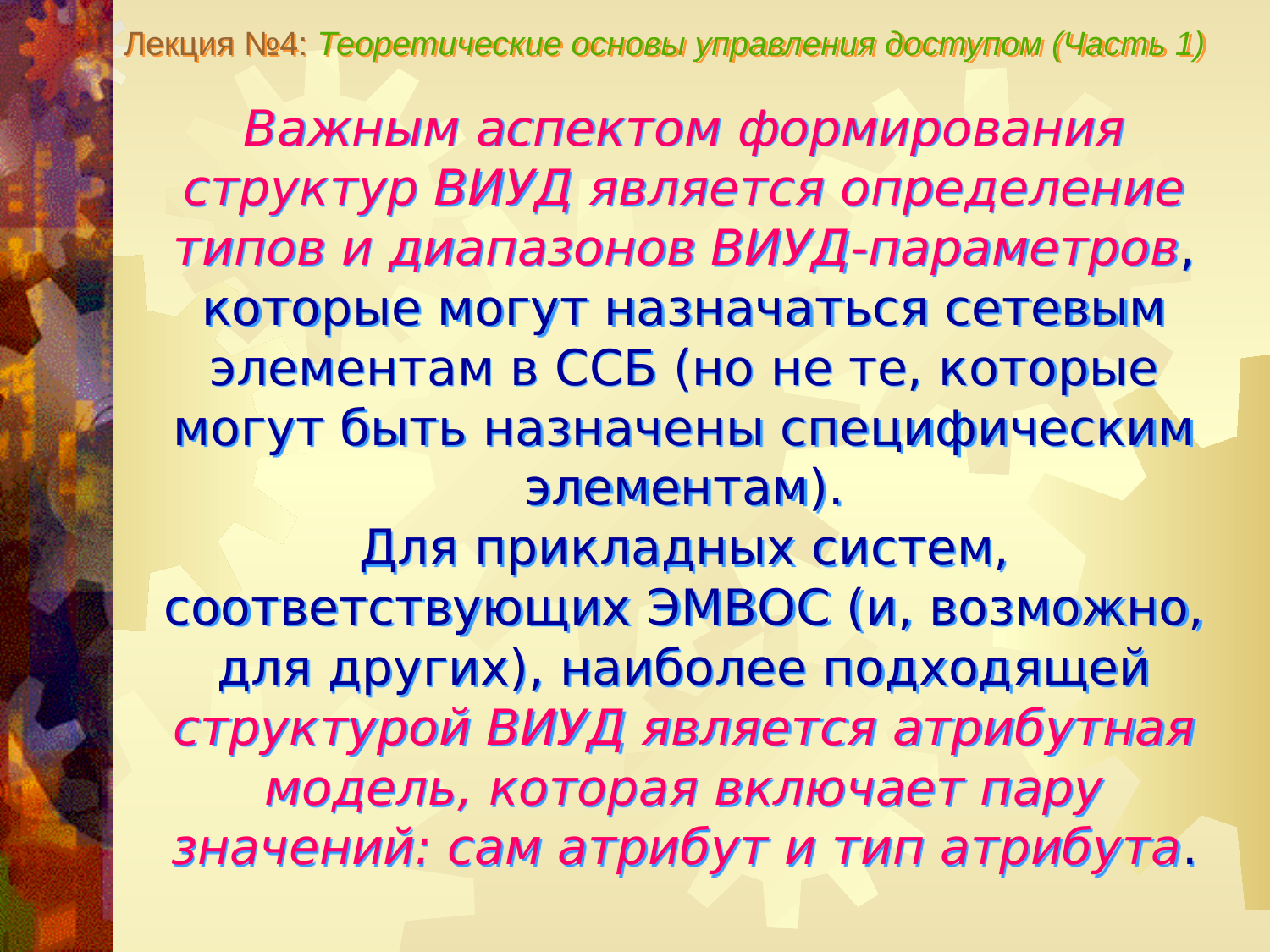

Лекция №4: Теоретические основы управления доступом (Часть 1)
Важным аспектом формирования структур ВИУД является определение типов и диапазонов ВИУД-параметров, которые могут назначаться сетевым элементам в ССБ (но не те, которые могут быть назначены специфическим элементам).
Для прикладных систем, соответствующих ЭМВОС (и, возможно, для других), наиболее подходящей структурой ВИУД является атрибутная модель, которая включает пару значений: сам атрибут и тип атрибута.